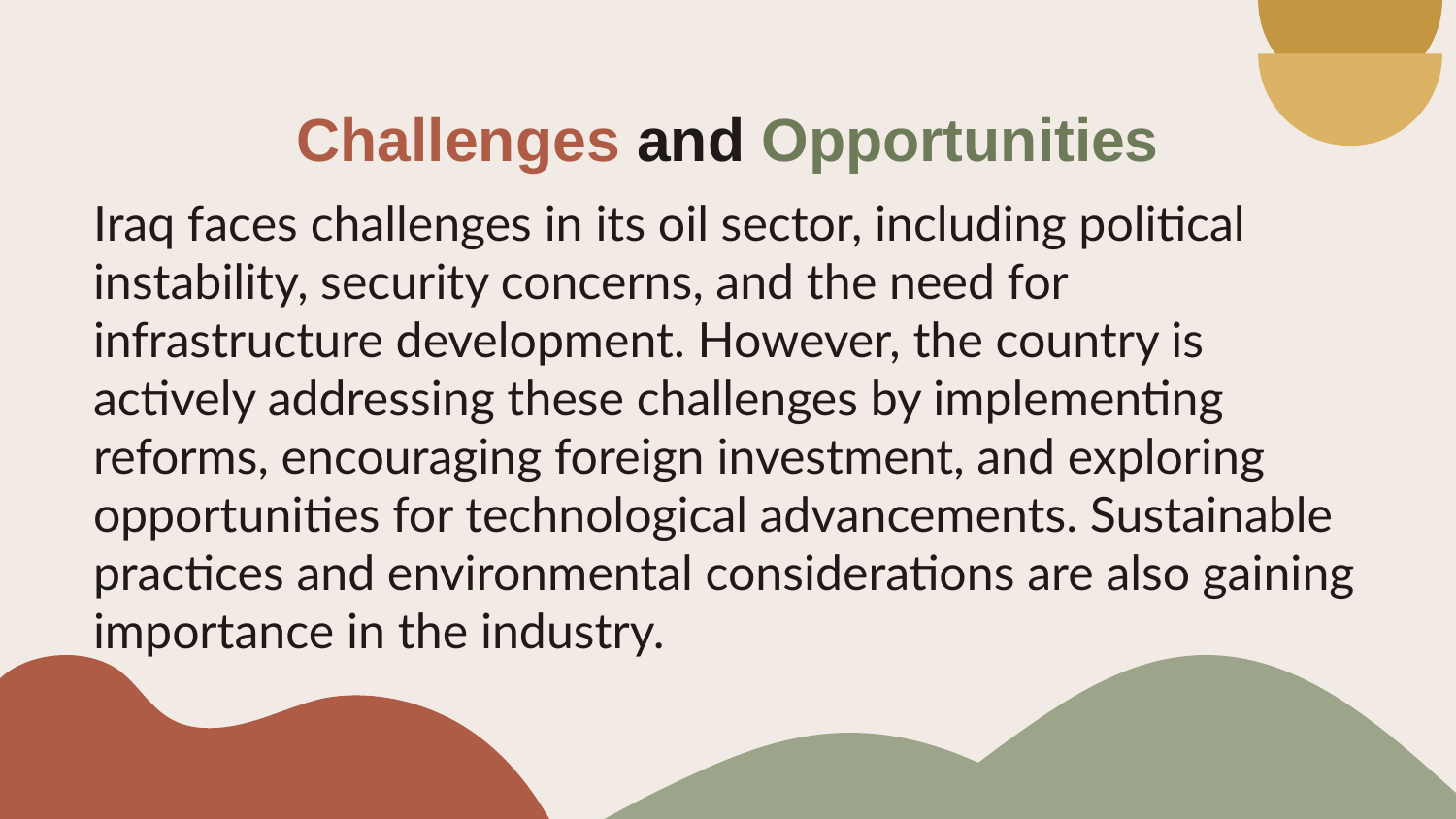

# Challenges and Opportunities
Iraq faces challenges in its oil sector, including political instability, security concerns, and the need for infrastructure development. However, the country is actively addressing these challenges by implementing reforms, encouraging foreign investment, and exploring opportunities for technological advancements. Sustainable practices and environmental considerations are also gaining importance in the industry.